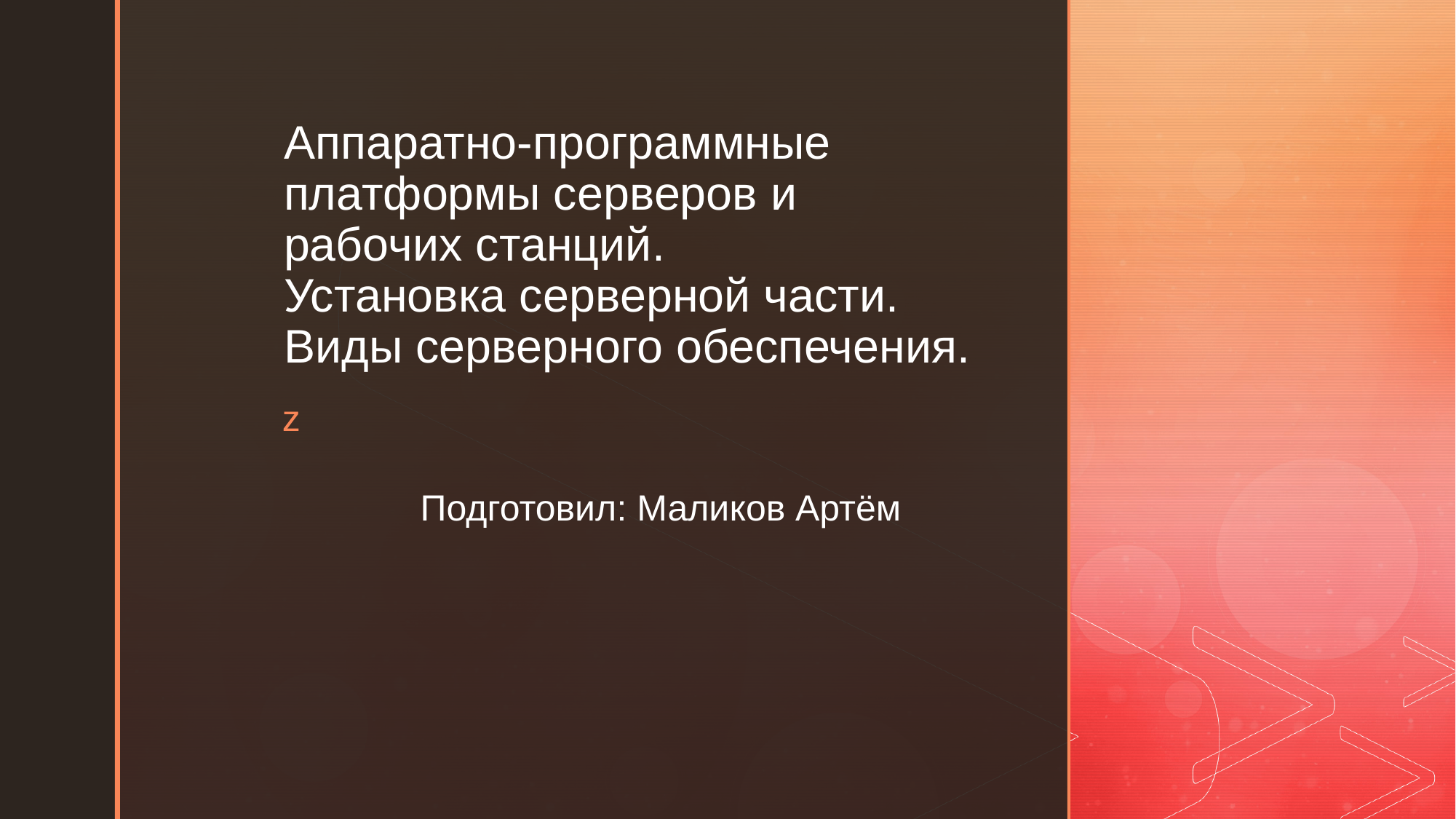

# Аппаратно-программные платформы серверов и рабочих станций. Установка серверной части. Виды серверного обеспечения.
Подготовил: Маликов Артём